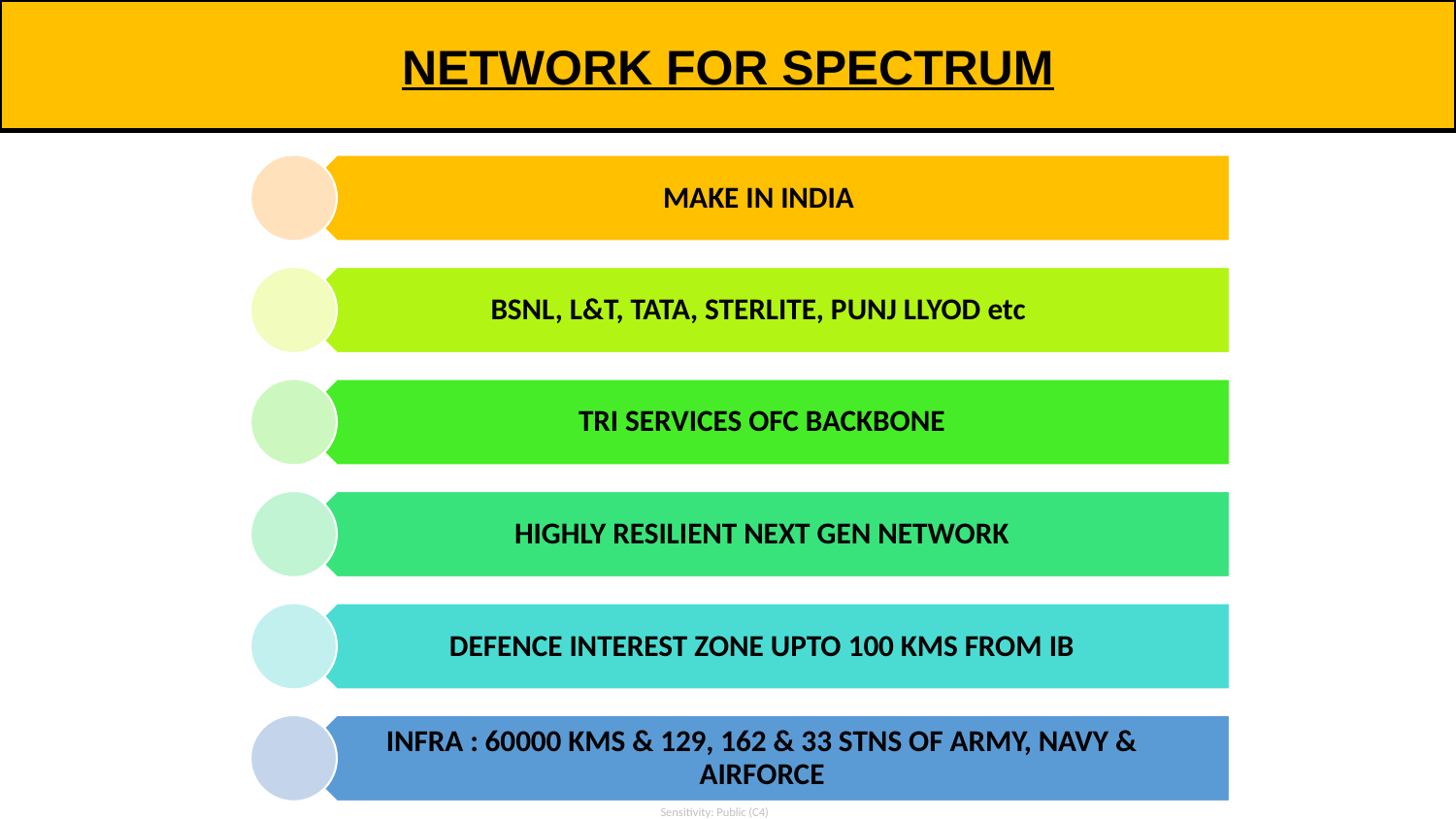

NETWORK FOR SPECTRUM
MAKE IN INDIA
BSNL, L&T, TATA, STERLITE, PUNJ LLYOD etc
TRI SERVICES OFC BACKBONE
HIGHLY RESILIENT NEXT GEN NETWORK
DEFENCE INTEREST ZONE UPTO 100 KMS FROM IB
INFRA : 60000 KMS & 129, 162 & 33 STNS OF ARMY, NAVY & AIRFORCE